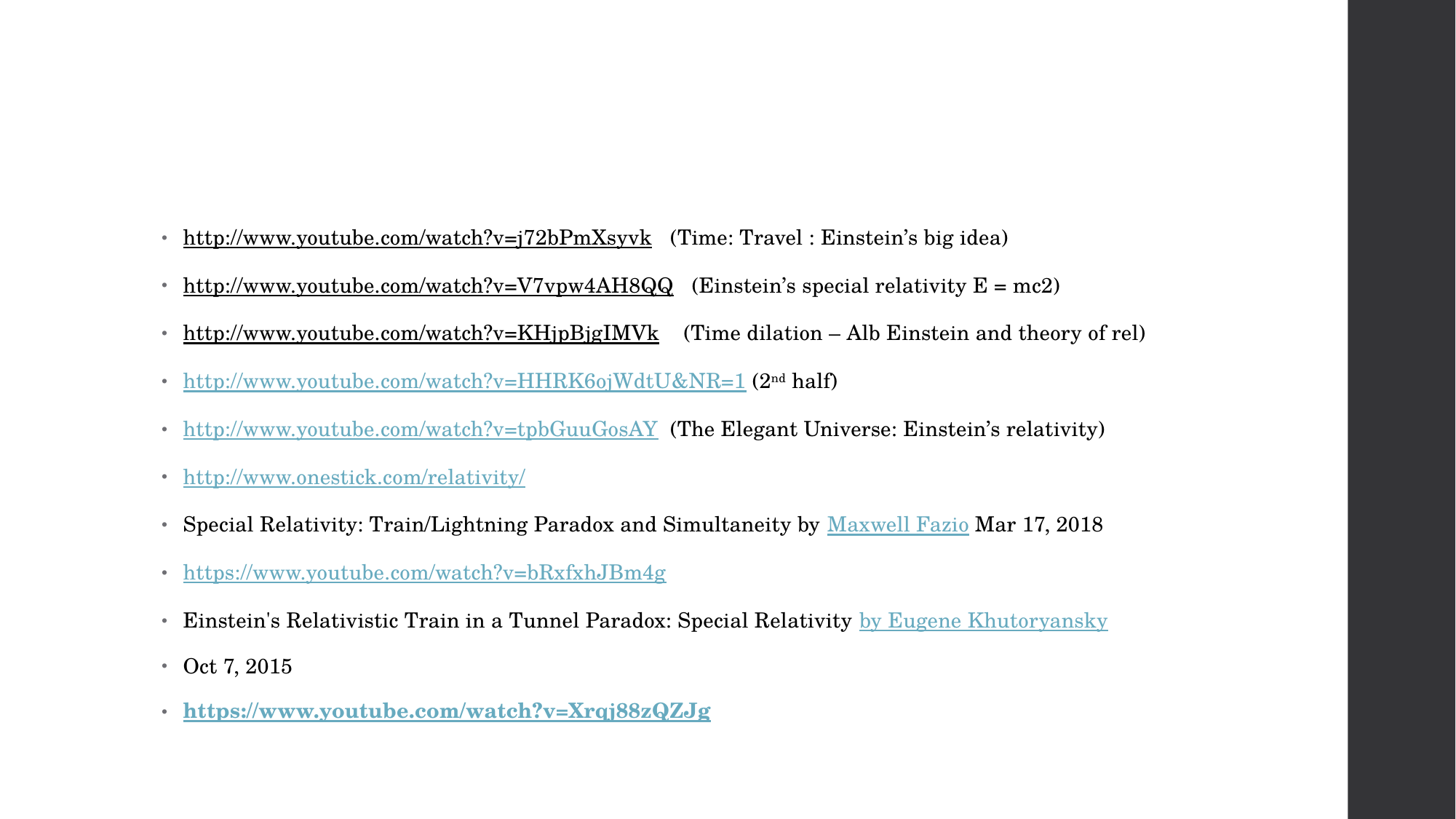

#
http://www.youtube.com/watch?v=j72bPmXsyvk   (Time: Travel : Einstein’s big idea)
http://www.youtube.com/watch?v=V7vpw4AH8QQ   (Einstein’s special relativity E = mc2)
http://www.youtube.com/watch?v=KHjpBjgIMVk    (Time dilation – Alb Einstein and theory of rel)
http://www.youtube.com/watch?v=HHRK6ojWdtU&NR=1 (2nd half)
http://www.youtube.com/watch?v=tpbGuuGosAY  (The Elegant Universe: Einstein’s relativity)
http://www.onestick.com/relativity/
Special Relativity: Train/Lightning Paradox and Simultaneity by Maxwell Fazio Mar 17, 2018
https://www.youtube.com/watch?v=bRxfxhJBm4g
Einstein's Relativistic Train in a Tunnel Paradox: Special Relativity by Eugene Khutoryansky
Oct 7, 2015
https://www.youtube.com/watch?v=Xrqj88zQZJg